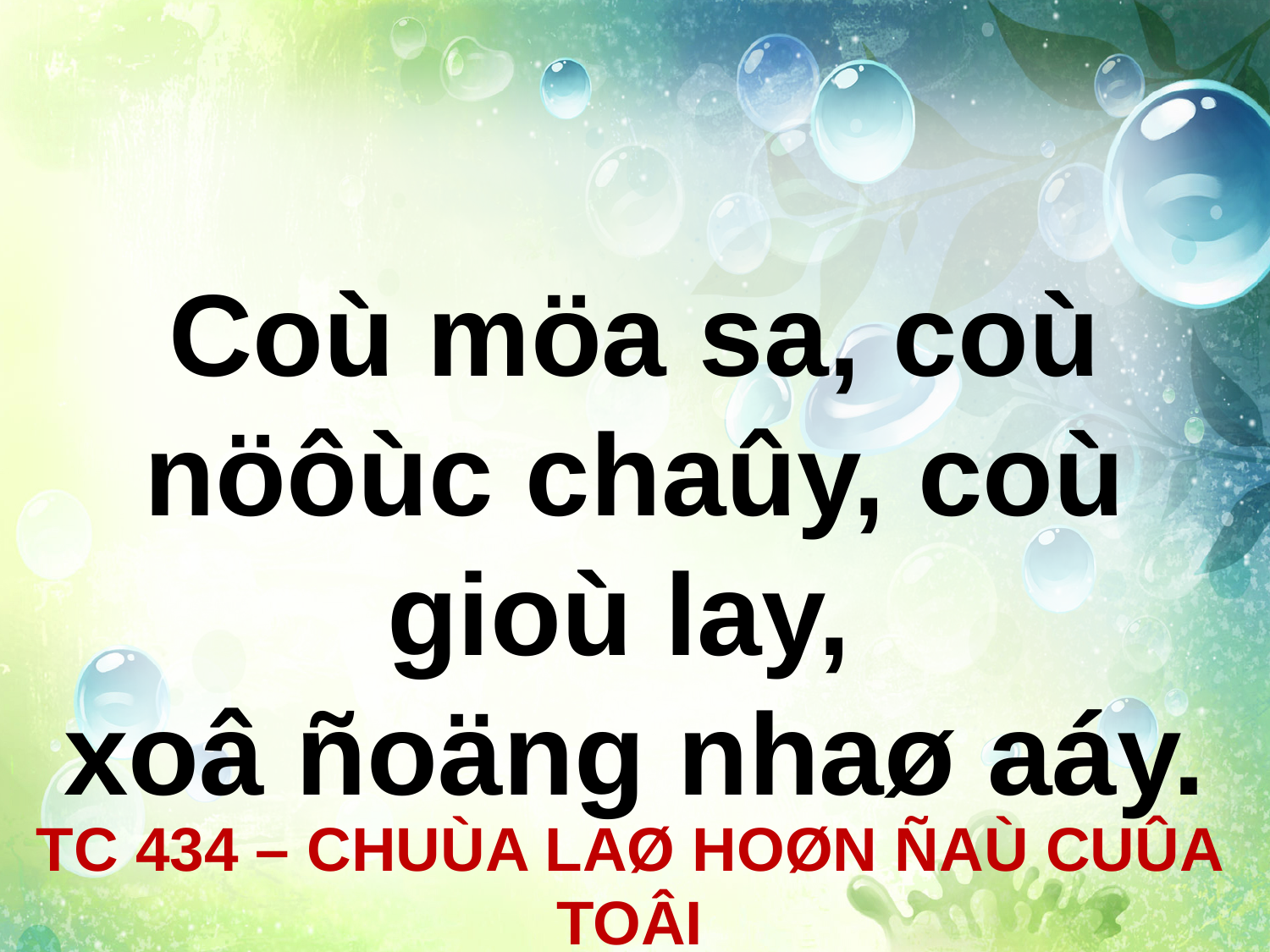

Coù möa sa, coù nöôùc chaûy, coù gioù lay,
xoâ ñoäng nhaø aáy.
TC 434 – CHUÙA LAØ HOØN ÑAÙ CUÛA TOÂI